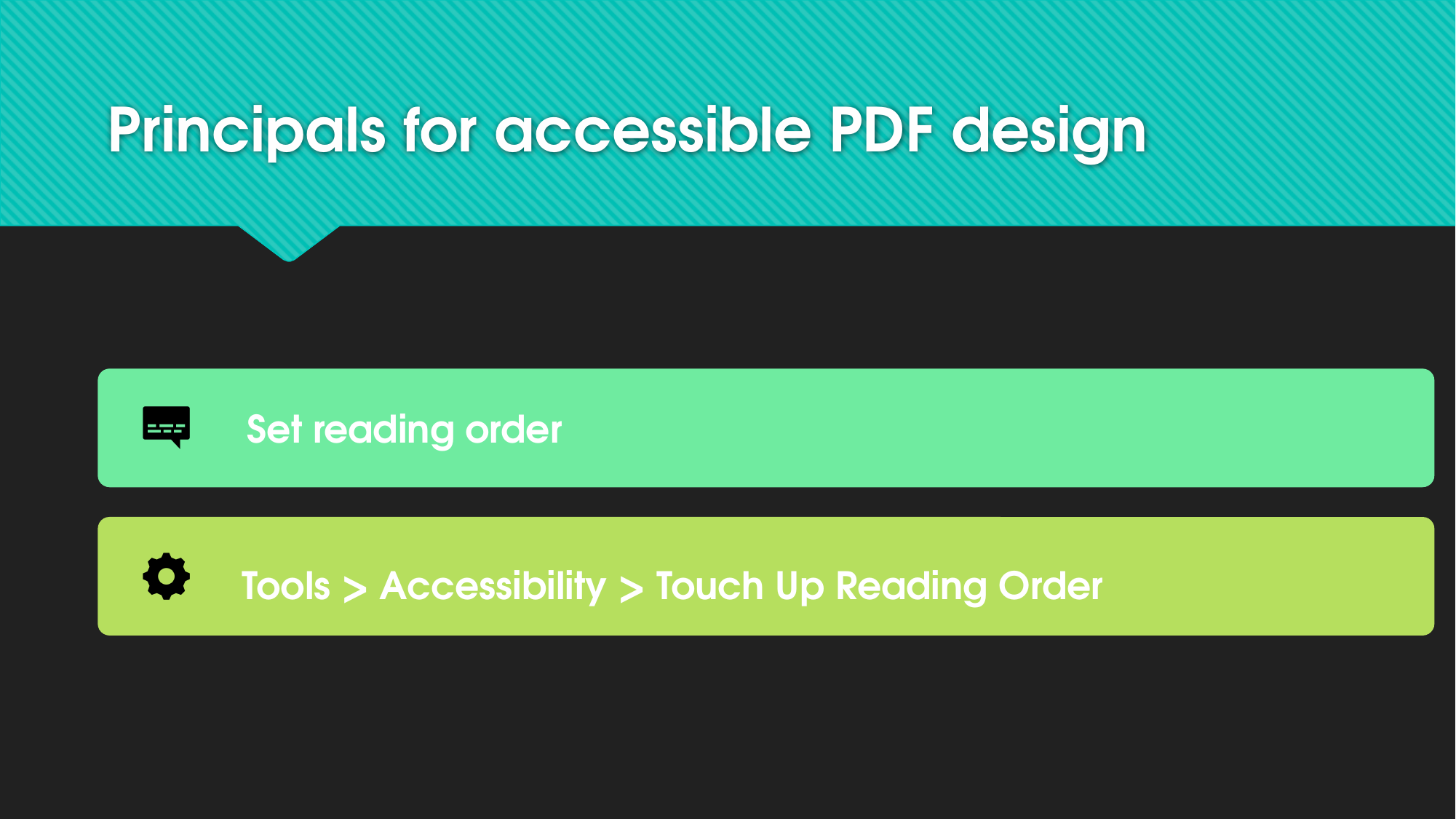

# Principals for accessible PDF design
Set reading order
Tools > Accessibility > Touch Up Reading Order